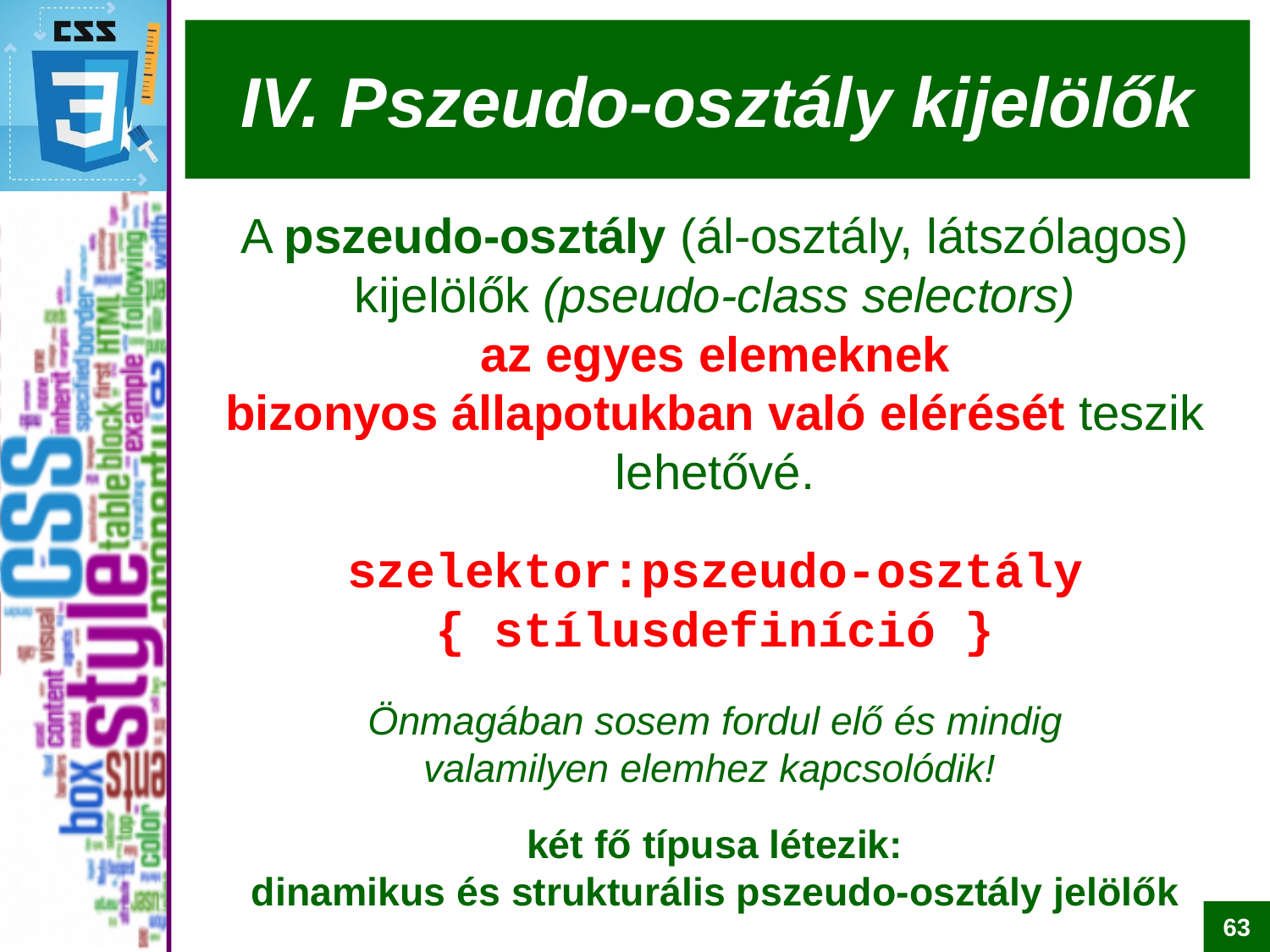

# IV. Pszeudo-osztály kijelölők
A pszeudo-osztály (ál-osztály, látszólagos) kijelölők (pseudo-class selectors)
az egyes elemeknek
bizonyos állapotukban való elérését teszik lehetővé.
szelektor:pszeudo-osztály
{ stílusdefiníció }
Önmagában sosem fordul elő és mindig
valamilyen elemhez kapcsolódik!
két fő típusa létezik:
dinamikus és strukturális pszeudo-osztály jelölők
63